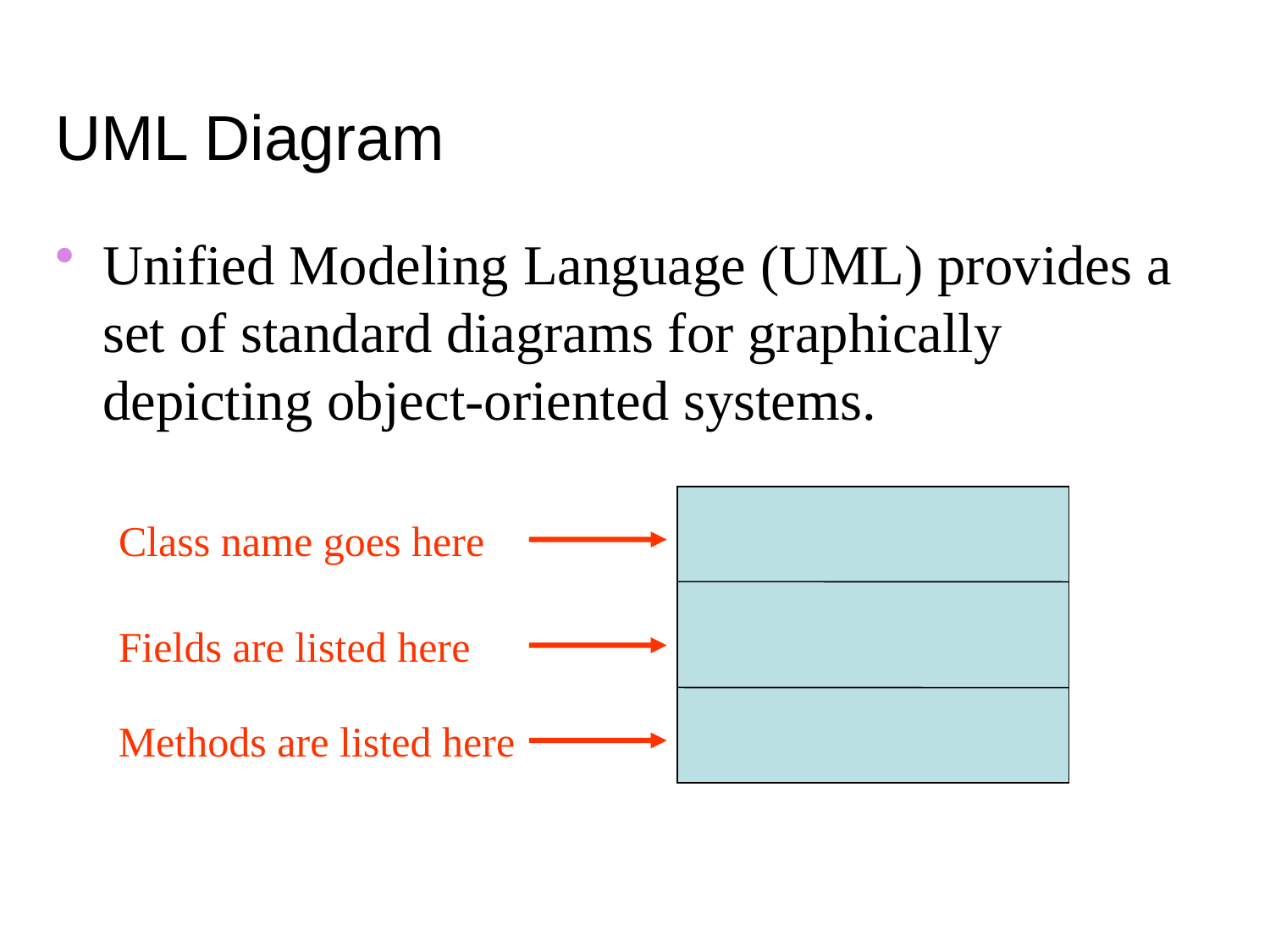

UML Diagram
Unified Modeling Language (UML) provides a set of standard diagrams for graphically depicting object-oriented systems.

Class name goes here

Fields are listed here

Methods are listed here